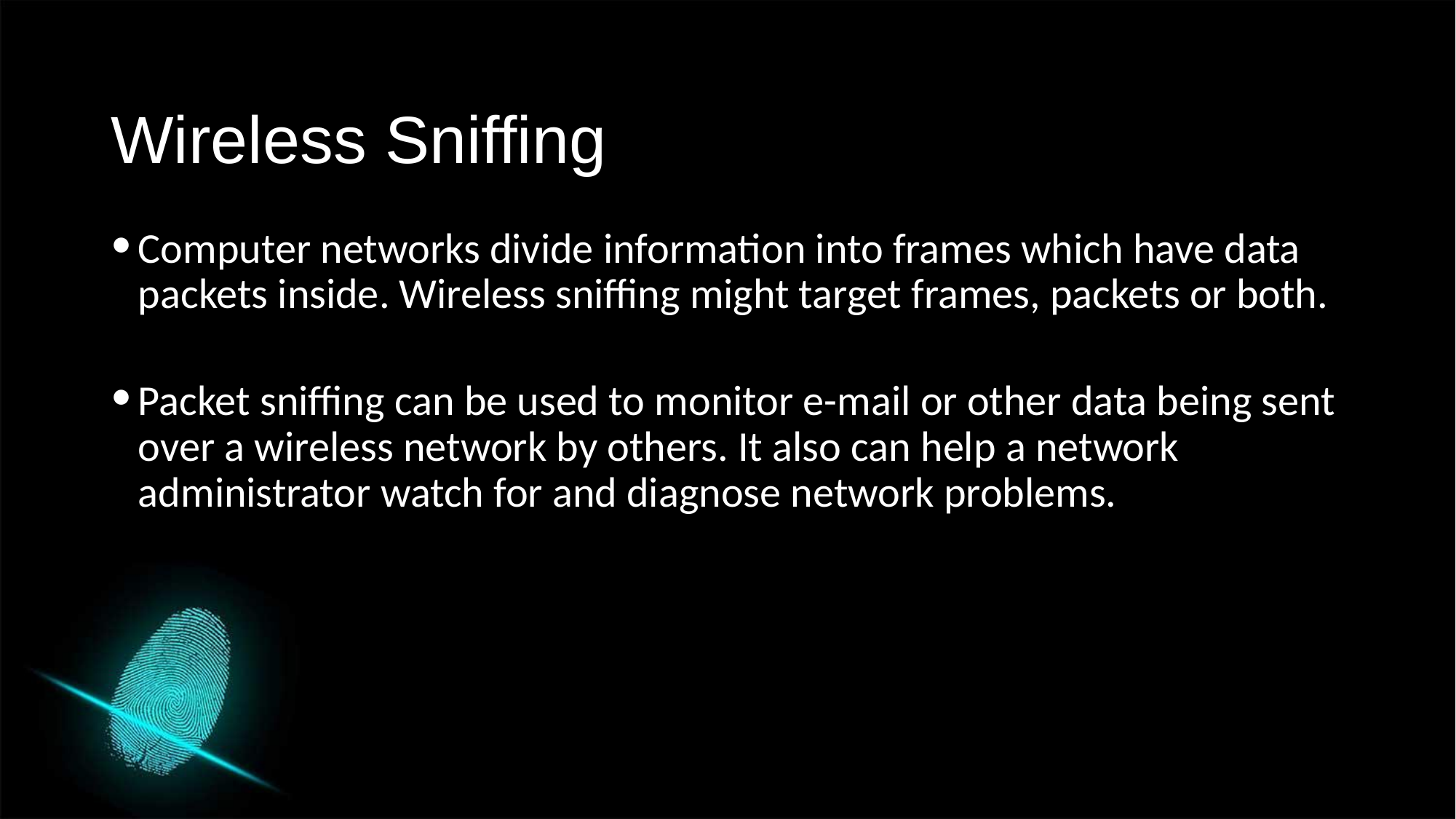

Wireless Sniffing
Computer networks divide information into frames which have data packets inside. Wireless sniffing might target frames, packets or both.

Packet sniffing can be used to monitor e-mail or other data being sent over a wireless network by others. It also can help a network administrator watch for and diagnose network problems.